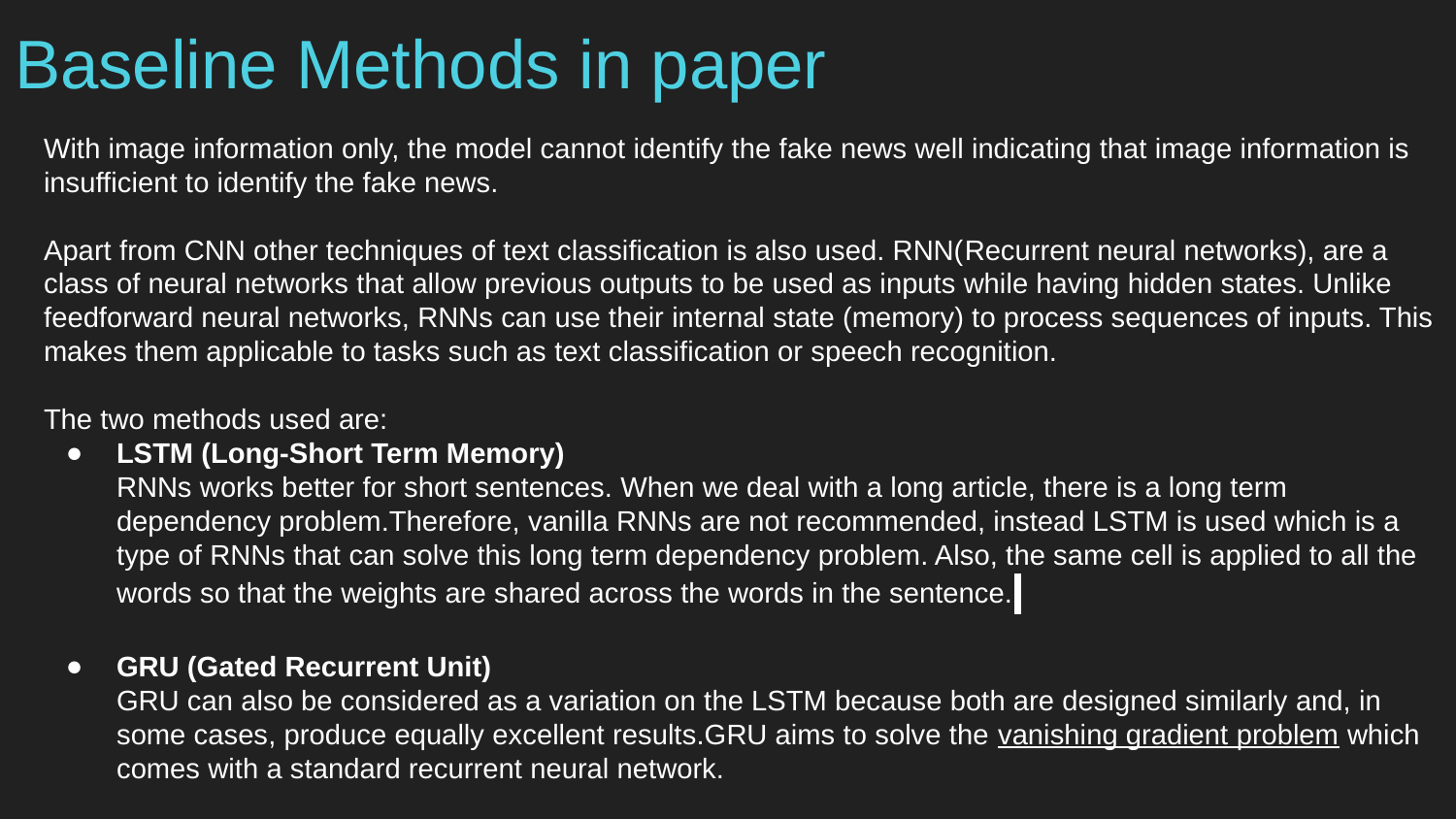

# Baseline Methods in paper
With image information only, the model cannot identify the fake news well indicating that image information is insufficient to identify the fake news.

Apart from CNN other techniques of text classification is also used. RNN(Recurrent neural networks), are a class of neural networks that allow previous outputs to be used as inputs while having hidden states. Unlike feedforward neural networks, RNNs can use their internal state (memory) to process sequences of inputs. This makes them applicable to tasks such as text classification or speech recognition.

The two methods used are:
LSTM (Long-Short Term Memory)
RNNs works better for short sentences. When we deal with a long article, there is a long term dependency problem.Therefore, vanilla RNNs are not recommended, instead LSTM is used which is a type of RNNs that can solve this long term dependency problem. Also, the same cell is applied to all the words so that the weights are shared across the words in the sentence.

GRU (Gated Recurrent Unit)
GRU can also be considered as a variation on the LSTM because both are designed similarly and, in some cases, produce equally excellent results.GRU aims to solve the vanishing gradient problem which comes with a standard recurrent neural network.